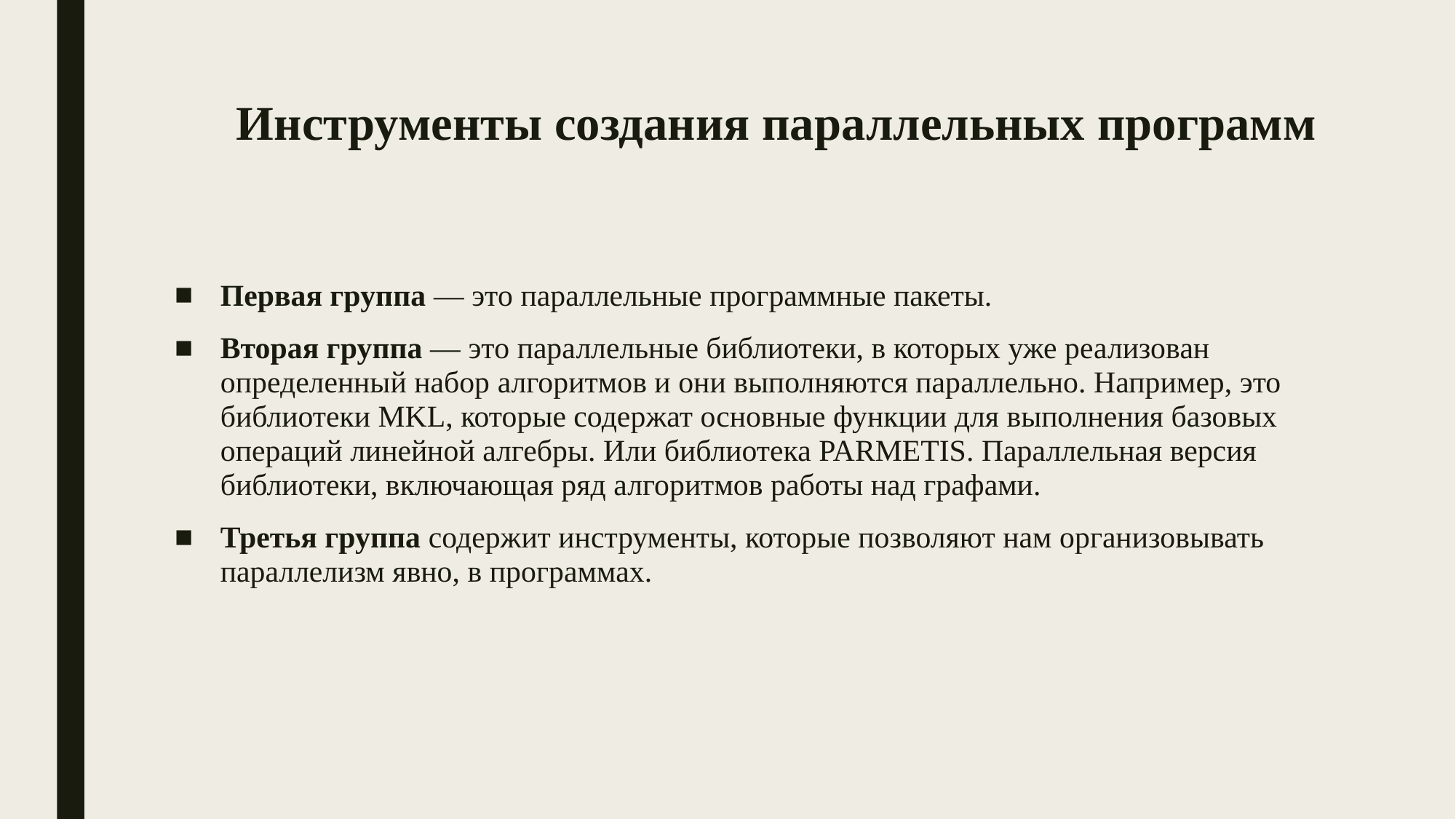

# Инструменты создания параллельных программ
Первая группа — это параллельные программные пакеты.
Вторая группа — это параллельные библиотеки, в которых уже реализован определенный набор алгоритмов и они выполняются параллельно. Например, это библиотеки MKL, которые содержат основные функции для выполнения базовых операций линейной алгебры. Или библиотека PARMETIS. Параллельная версия библиотеки, включающая ряд алгоритмов работы над графами.
Третья группа содержит инструменты, которые позволяют нам организовывать параллелизм явно, в программах.